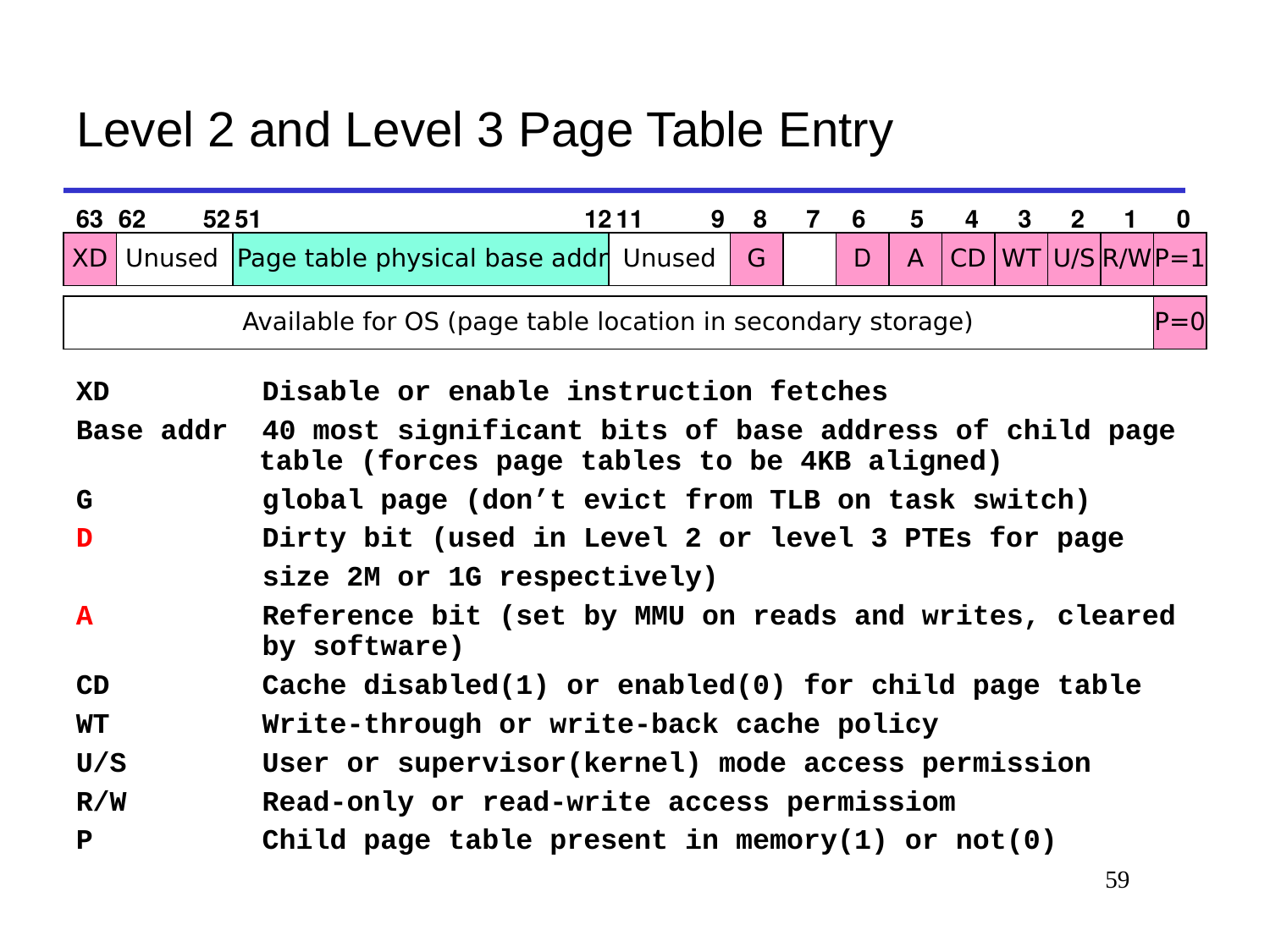

# Level 2 and Level 3 Page Table Entry
63
62
52
51
12
11
9
8
7
6
5
4
3
2
1
0
XD
Unused
Page table physical base addr
Unused
G

D
A
CD
WT
U/S
R/W
P=1
Available for OS (page table location in secondary storage)
P=0
XD         Disable or enable instruction fetches
Base addr  40 most significant bits of base address of child page
        table (forces page tables to be 4KB aligned)
G          global page (don’t evict from TLB on task switch)
D          Dirty bit (used in Level 2 or level 3 PTEs for page
           size 2M or 1G respectively)
A          Reference bit (set by MMU on reads and writes, cleared
           by software)
CD         Cache disabled(1) or enabled(0) for child page table
WT         Write-through or write-back cache policy
U/S        User or supervisor(kernel) mode access permission
R/W        Read-only or read-write access permissiom
P          Child page table present in memory(1) or not(0)
59